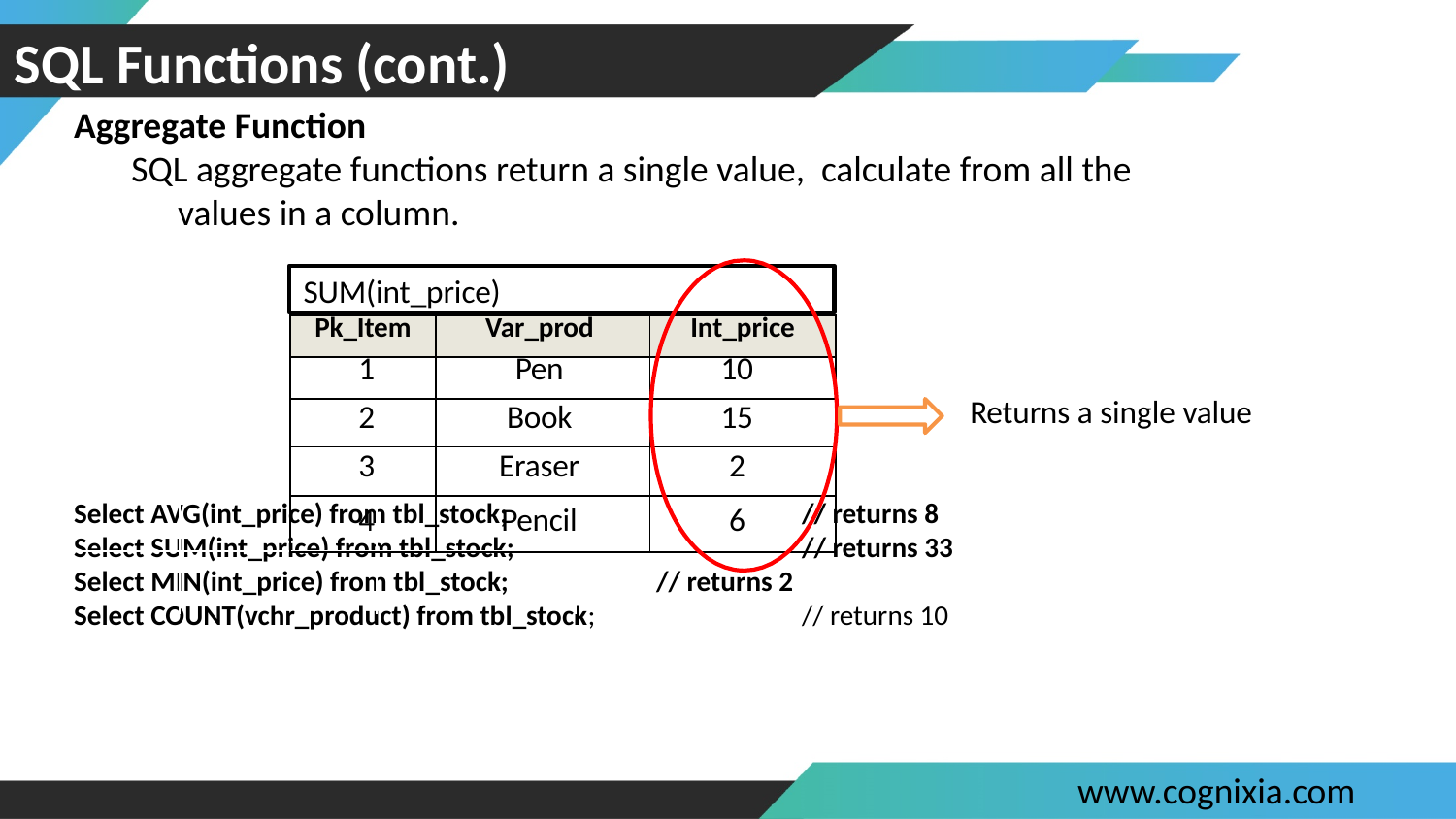

# SQL Functions (cont.)

Aggregate Function
       SQL aggregate functions return a single value,  calculate from all the
    values in a column.

Select AVG(int_price) from tbl_stock; 		// returns 8
Select SUM(int_price) from tbl_stock;		// returns 33
Select MIN(int_price) from tbl_stock;		// returns 2
Select COUNT(vchr_product) from tbl_stock;		// returns 10

SUM(int_price)

| Pk\_Item | Var\_prod | Int\_price |  |
| --- | --- | --- | --- |
| 1 | Pen | 10 |  |
| 2 | Book | 15 | Returns a single value |
| 3 | Eraser | 2 |  |
| 4 | Pencil | 6 |  |